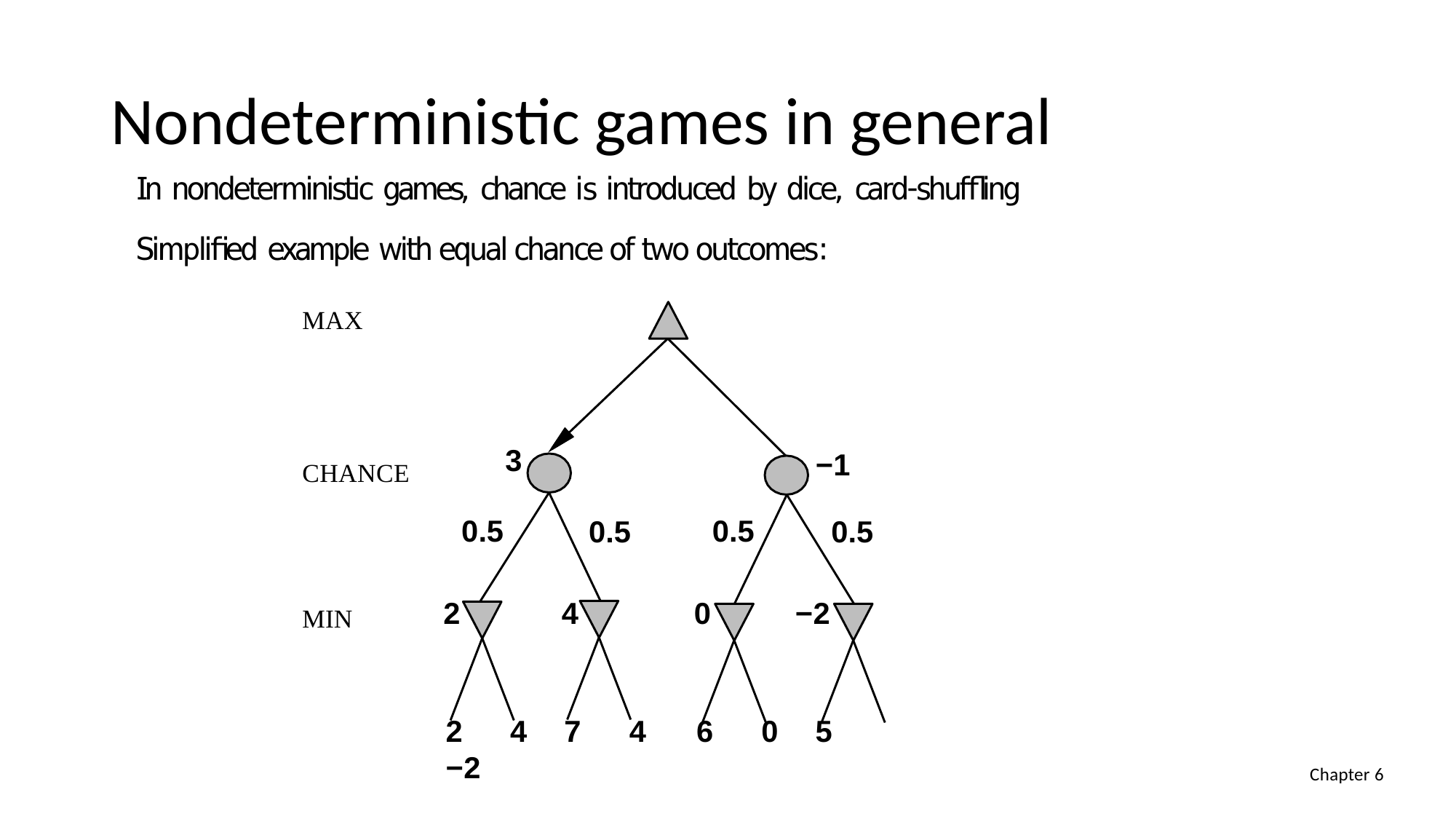

# Nondeterministic games in general
In nondeterministic games, chance is introduced by dice, card-shuffling
Simplified example with equal chance of two outcomes:

MAX

3
−1
CHANCE
0.5
0.5
0.5
0.5
2
4
0
−2
MIN
2	4	7	4	6	0	5	−2
Chapter 6